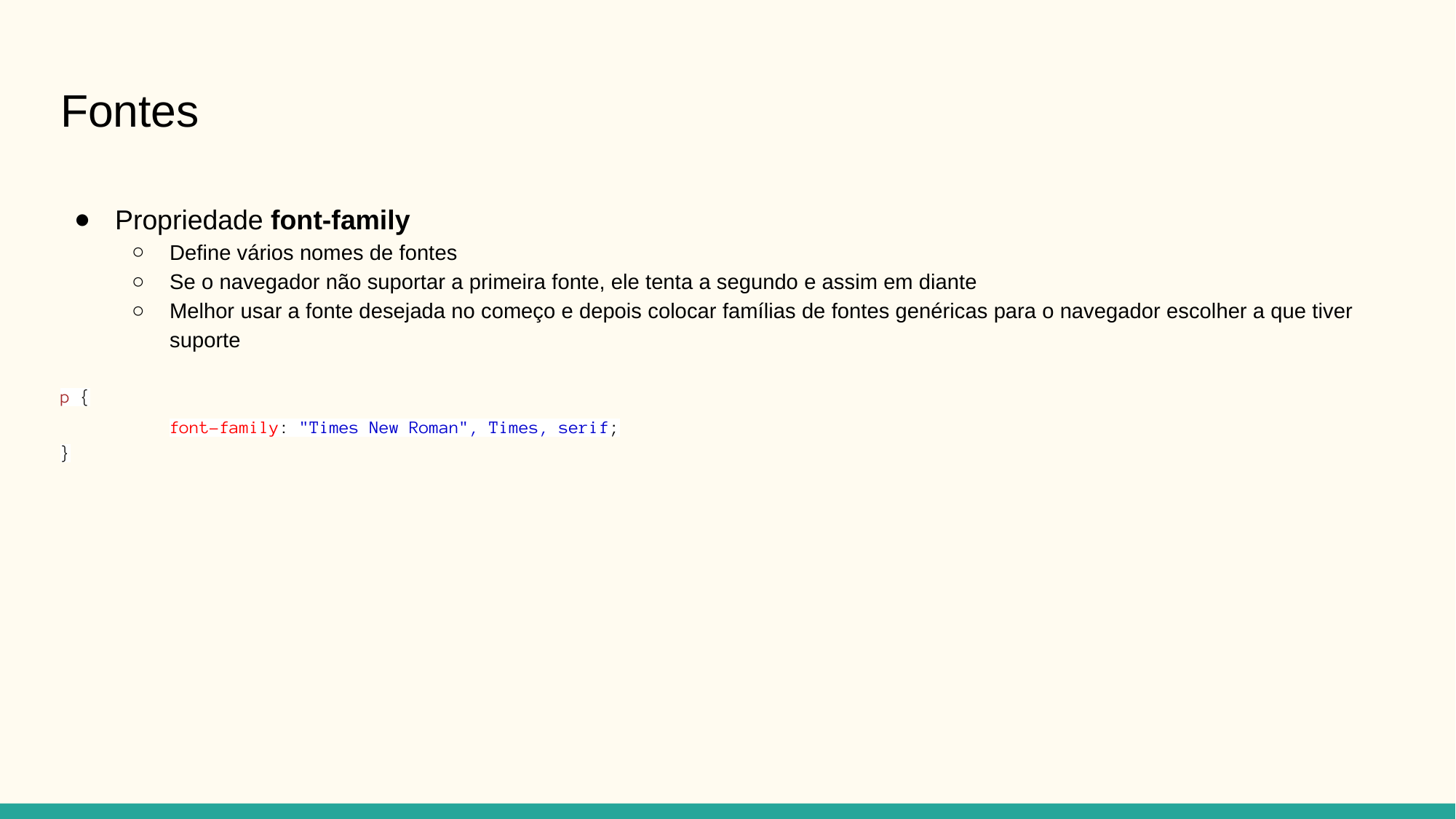

# Fontes
Propriedade font-family
Define vários nomes de fontes
Se o navegador não suportar a primeira fonte, ele tenta a segundo e assim em diante
Melhor usar a fonte desejada no começo e depois colocar famílias de fontes genéricas para o navegador escolher a que tiver suporte
p {
	font-family: "Times New Roman", Times, serif;
}